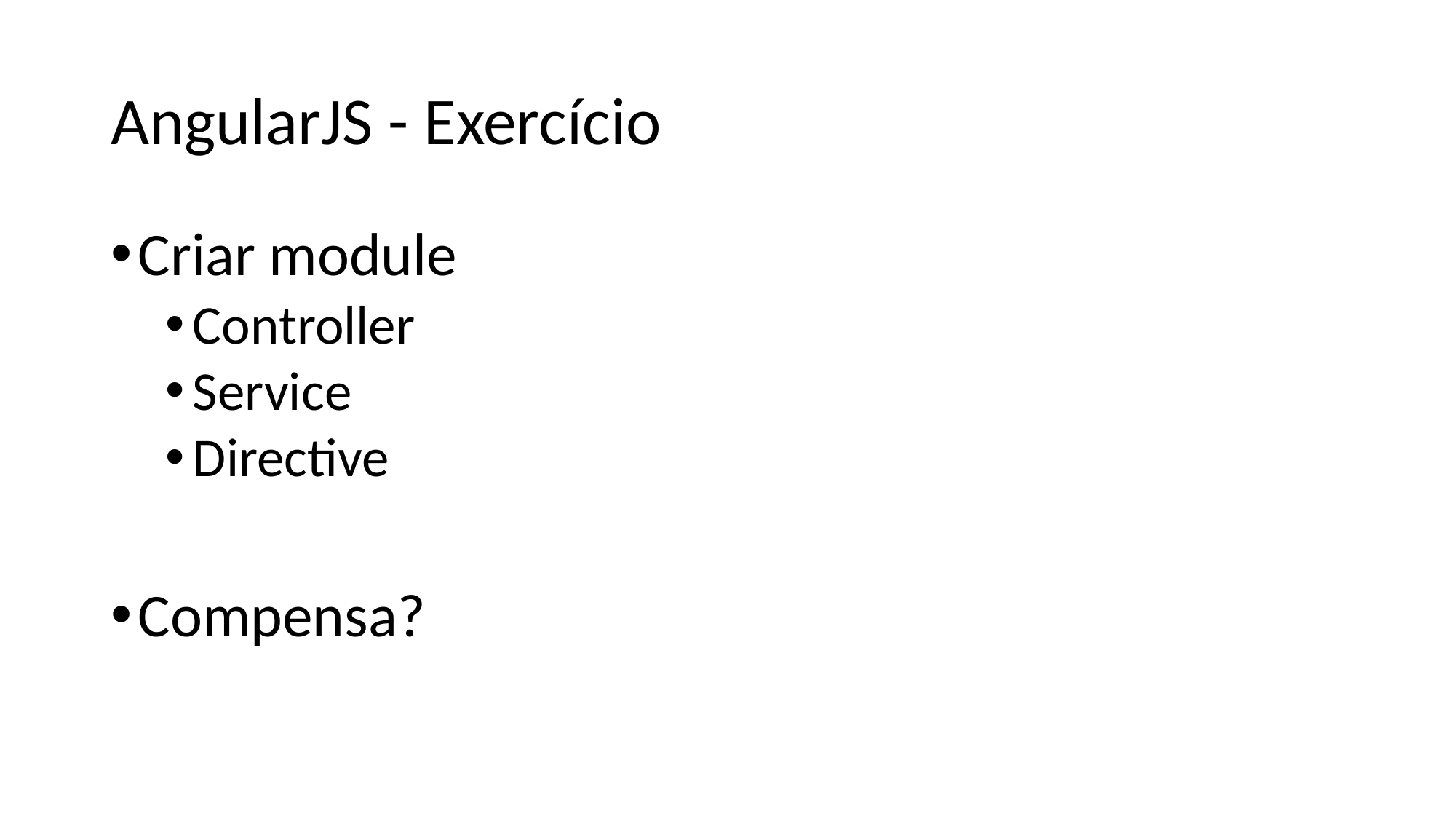

# AngularJS - Exercício
Criar module
Controller
Service
Directive

Compensa?